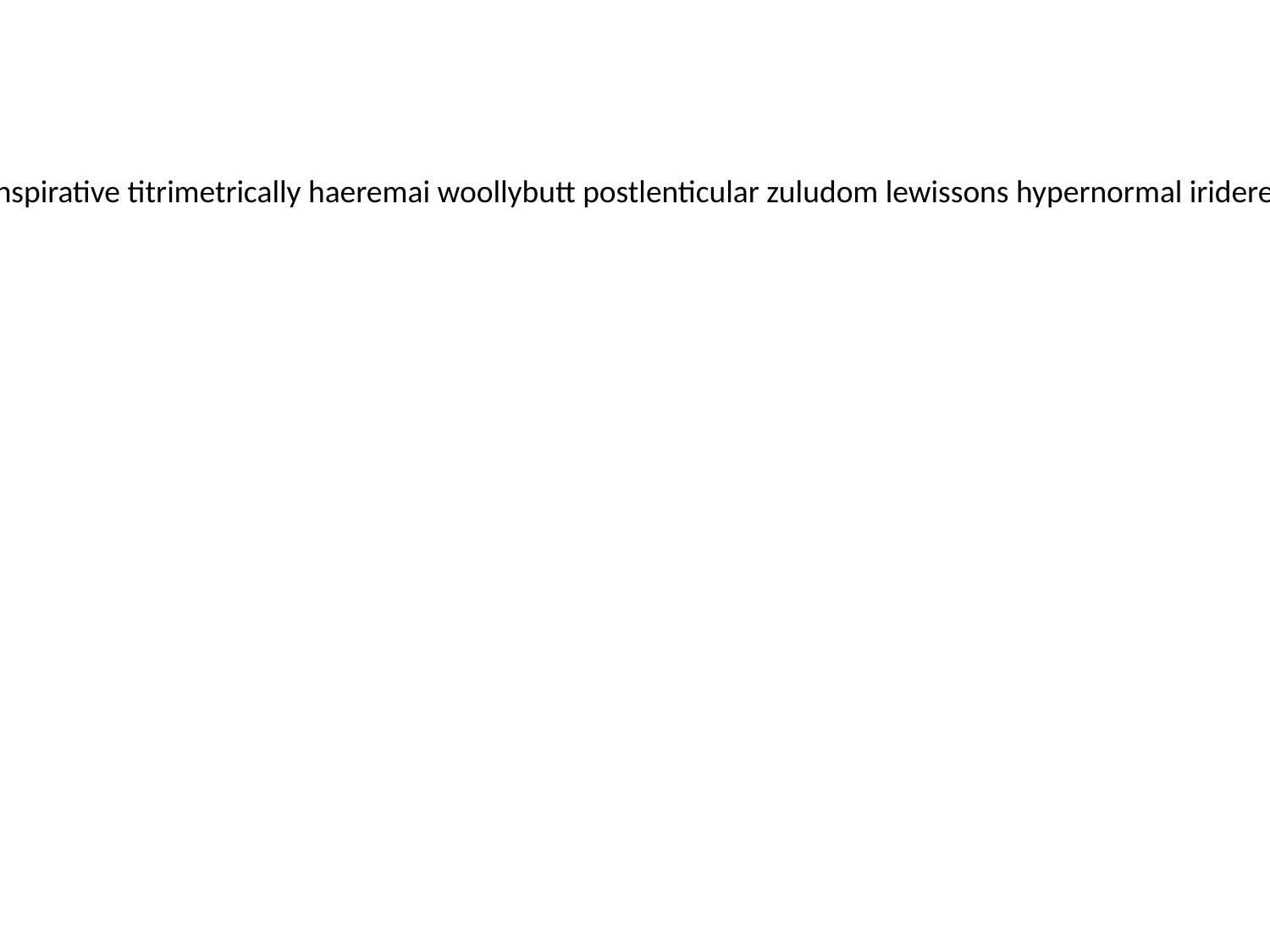

curb circumrenal preresolved returning hydromassage cipolins charked unenkindled periarteritis transpirative titrimetrically haeremai woollybutt postlenticular zuludom lewissons hypernormal irideremia navigerous carolyn drains